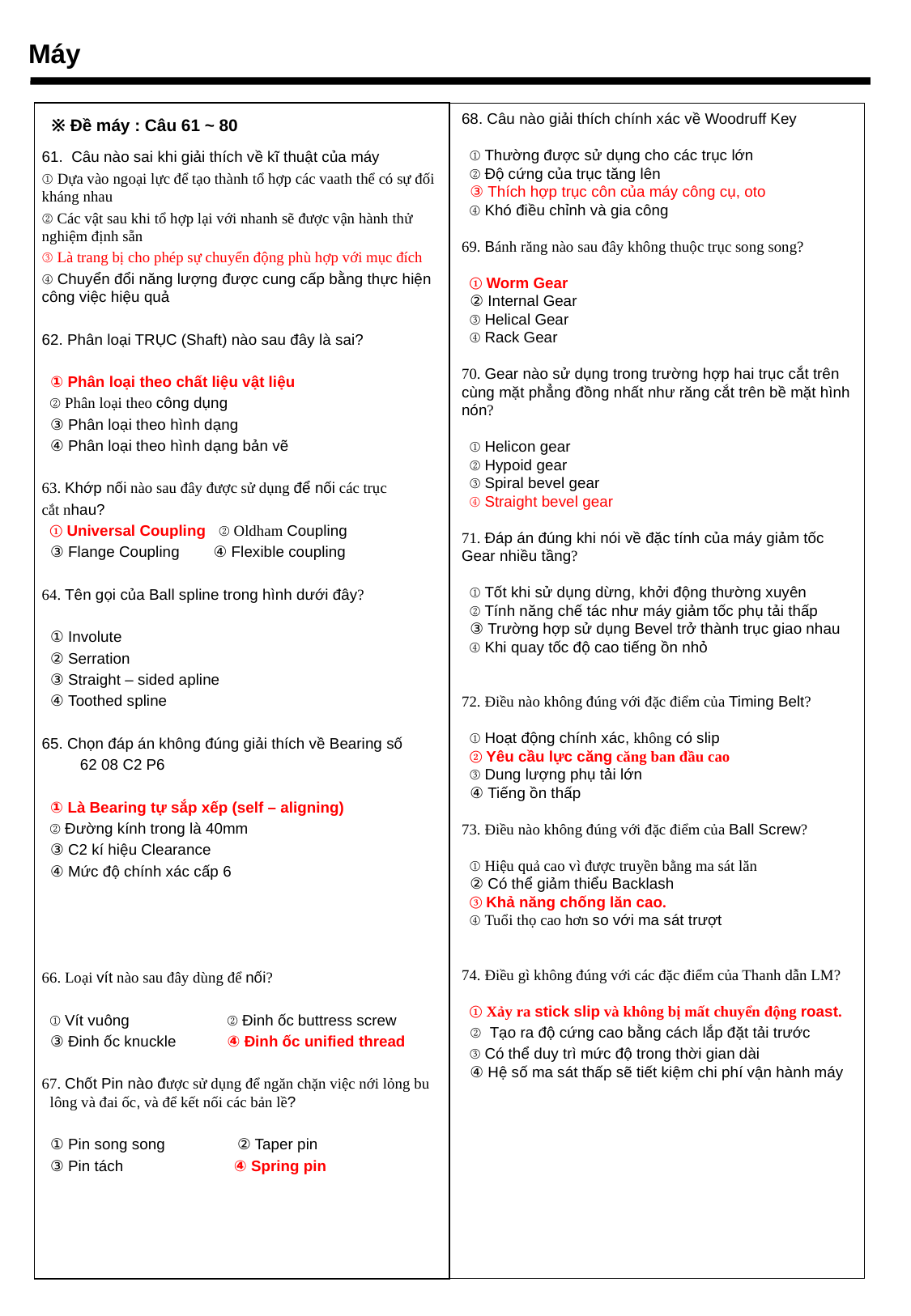

Máy

68. Câu nào giải thích chính xác về Woodruff Key

  ① Thường được sử dụng cho các trục lớn
  ② Độ cứng của trục tăng lên
  ③ Thích hợp trục côn của máy công cụ, oto
  ④ Khó điều chỉnh và gia công

69. Bánh răng nào sau đây không thuộc trục song song?

  ① Worm Gear
  ② Internal Gear
  ③ Helical Gear
  ④ Rack Gear

70. Gear nào sử dụng trong trường hợp hai trục cắt trên cùng mặt phẳng đồng nhất như răng cắt trên bề mặt hình nón?

  ① Helicon gear
  ② Hypoid gear
  ③ Spiral bevel gear
  ④ Straight bevel gear

71. Đáp án đúng khi nói về đặc tính của máy giảm tốc Gear nhiều tầng?

  ① Tốt khi sử dụng dừng, khởi động thường xuyên
  ② Tính năng chế tác như máy giảm tốc phụ tải thấp
  ③ Trường hợp sử dụng Bevel trở thành trục giao nhau
  ④ Khi quay tốc độ cao tiếng ồn nhỏ

72. Điều nào không đúng với đặc điểm của Timing Belt?

  ① Hoạt động chính xác, không có slip
  ② Yêu cầu lực căng căng ban đầu cao
  ③ Dung lượng phụ tải lớn
  ④ Tiếng ồn thấp

73. Điều nào không đúng với đặc điểm của Ball Screw?

  ① Hiệu quả cao vì được truyền bằng ma sát lăn
  ② Có thể giảm thiểu Backlash
  ③ Khả năng chống lăn cao.
  ④ Tuổi thọ cao hơn so với ma sát trượt

74. Điều gì không đúng với các đặc điểm của Thanh dẫn LM?

  ① Xảy ra stick slip và không bị mất chuyển động roast.
  ②  Tạo ra độ cứng cao bằng cách lắp đặt tải trước
  ③ Có thể duy trì mức độ trong thời gian dài
  ④ Hệ số ma sát thấp sẽ tiết kiệm chi phí vận hành máy
※ Đề máy : Câu 61 ~ 80
61.  Câu nào sai khi giải thích về kĩ thuật của máy
① Dựa vào ngoại lực để tạo thành tổ hợp các vaath thể có sự đối kháng nhau
② Các vật sau khi tổ hợp lại với nhanh sẽ được vận hành thử nghiệm định sẵn
③ Là trang bị cho phép sự chuyển động phù hợp với mục đích
④ Chuyển đổi năng lượng được cung cấp bằng thực hiện công việc hiệu quả

62. Phân loại TRỤC (Shaft) nào sau đây là sai?

  ① Phân loại theo chất liệu vật liệu
  ② Phân loại theo công dụng
  ③ Phân loại theo hình dạng
  ④ Phân loại theo hình dạng bản vẽ

63. Khớp nối nào sau đây được sử dụng để nối các trục
cắt nhau?
  ① Universal Coupling   ② Oldham Coupling
  ③ Flange Coupling        ④ Flexible coupling

64. Tên gọi của Ball spline trong hình dưới đây?

  ① Involute
  ② Serration
  ③ Straight – sided apline
  ④ Toothed spline

65. Chọn đáp án không đúng giải thích về Bearing số
         62 08 C2 P6

  ① Là Bearing tự sắp xếp (self – aligning)
  ② Đường kính trong là 40mm
  ③ C2 kí hiệu Clearance
  ④ Mức độ chính xác cấp 6

66. Loại vít nào sau đây dùng để nối?

  ① Vít vuông                       ② Đinh ốc buttress screw
  ③ Đinh ốc knuckle            ④ Đinh ốc unified thread

67. Chốt Pin nào được sử dụng để ngăn chặn việc nới lỏng bu     lông và đai ốc, và để kết nối các bản lề?

  ① Pin song song                 ② Taper pin
  ③ Pin tách                          ④ Spring pin